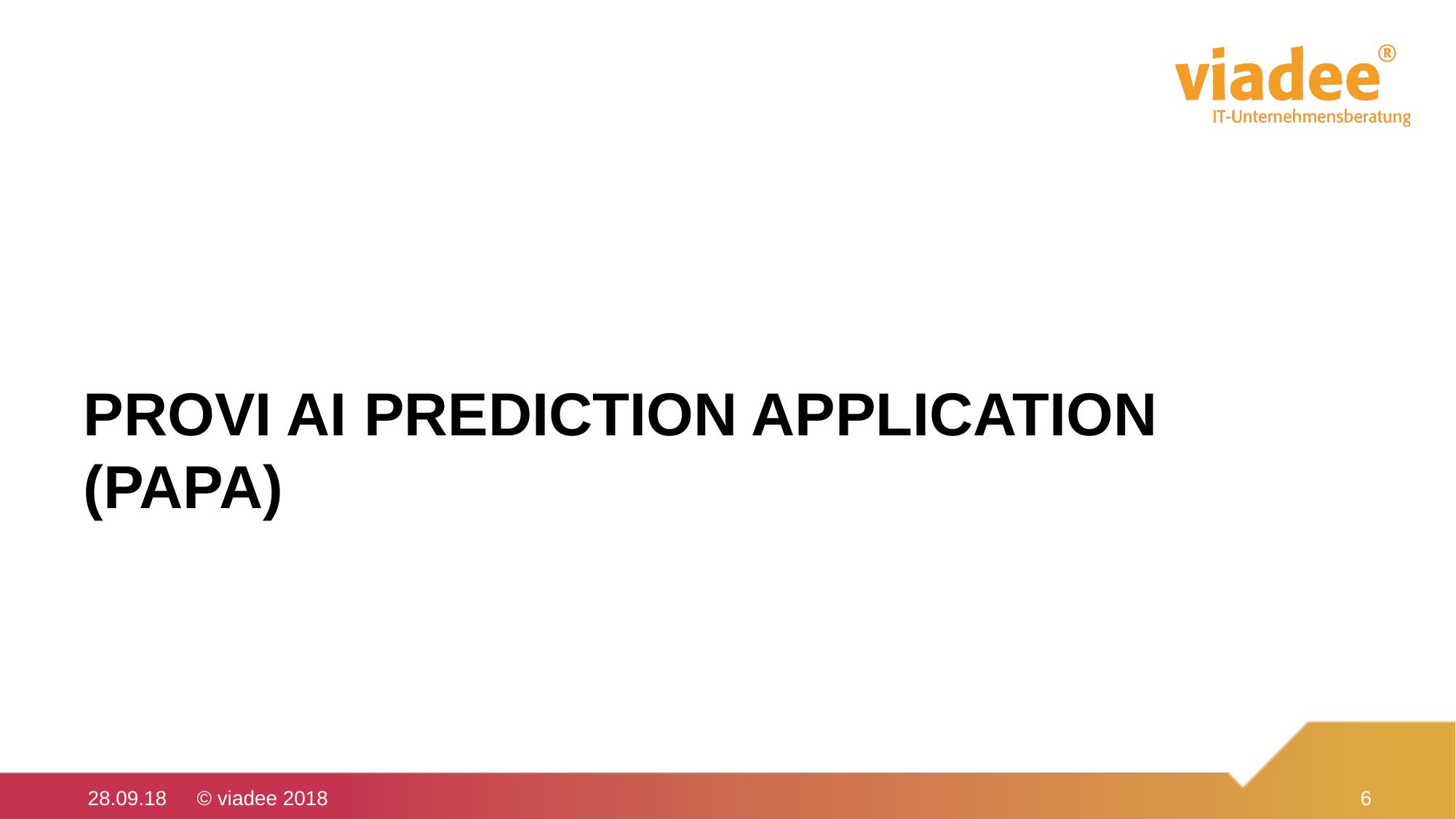

# Provi AI Prediction Application (PAPA)

28.09.18	© viadee 2018
6